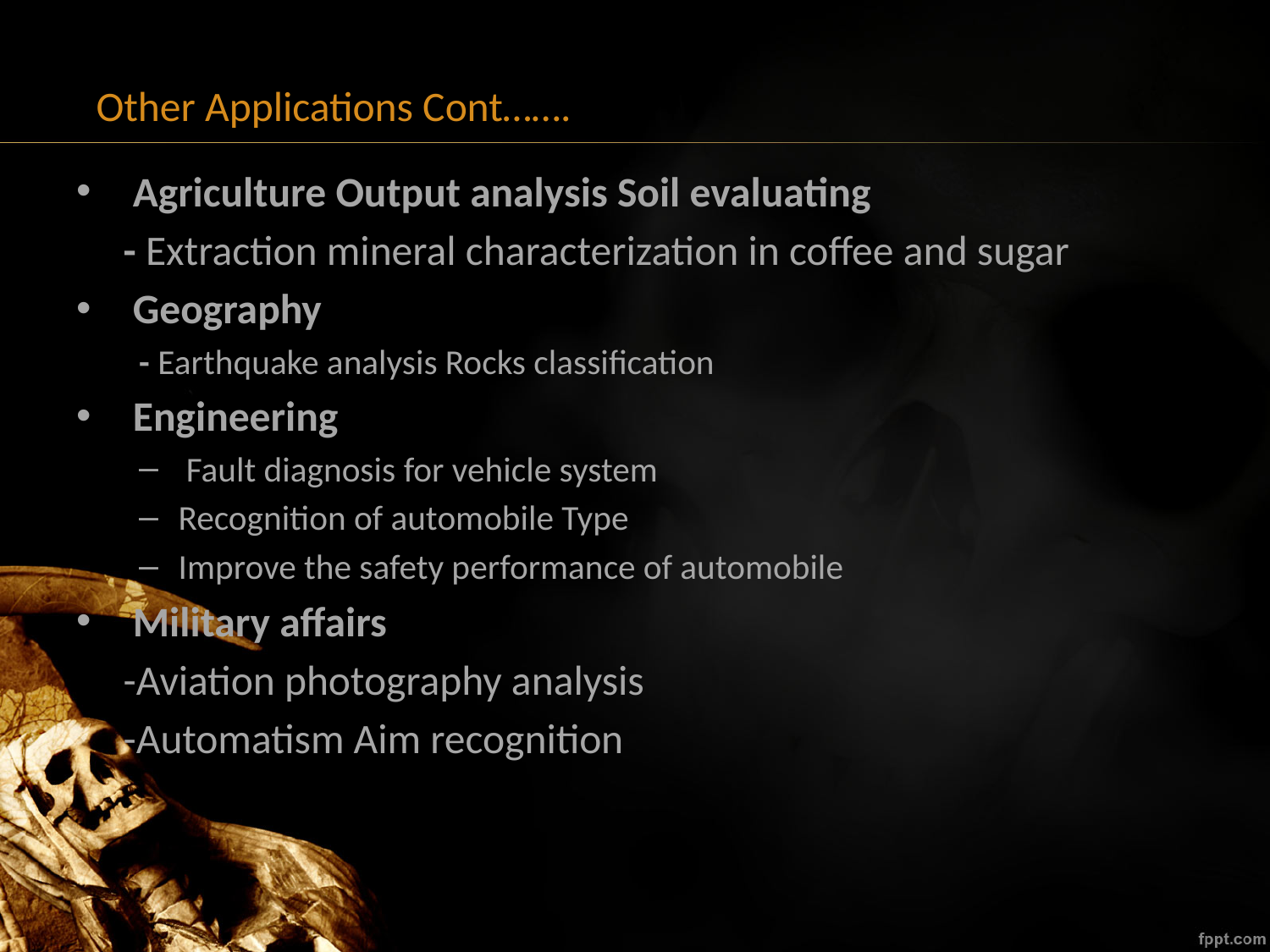

# Other Applications Cont…….
 Agriculture Output analysis Soil evaluating
	- Extraction mineral characterization in coffee and sugar
 Geography
- Earthquake analysis Rocks classification
 Engineering
 Fault diagnosis for vehicle system
Recognition of automobile Type
Improve the safety performance of automobile
 Military affairs
	-Aviation photography analysis
	-Automatism Aim recognition